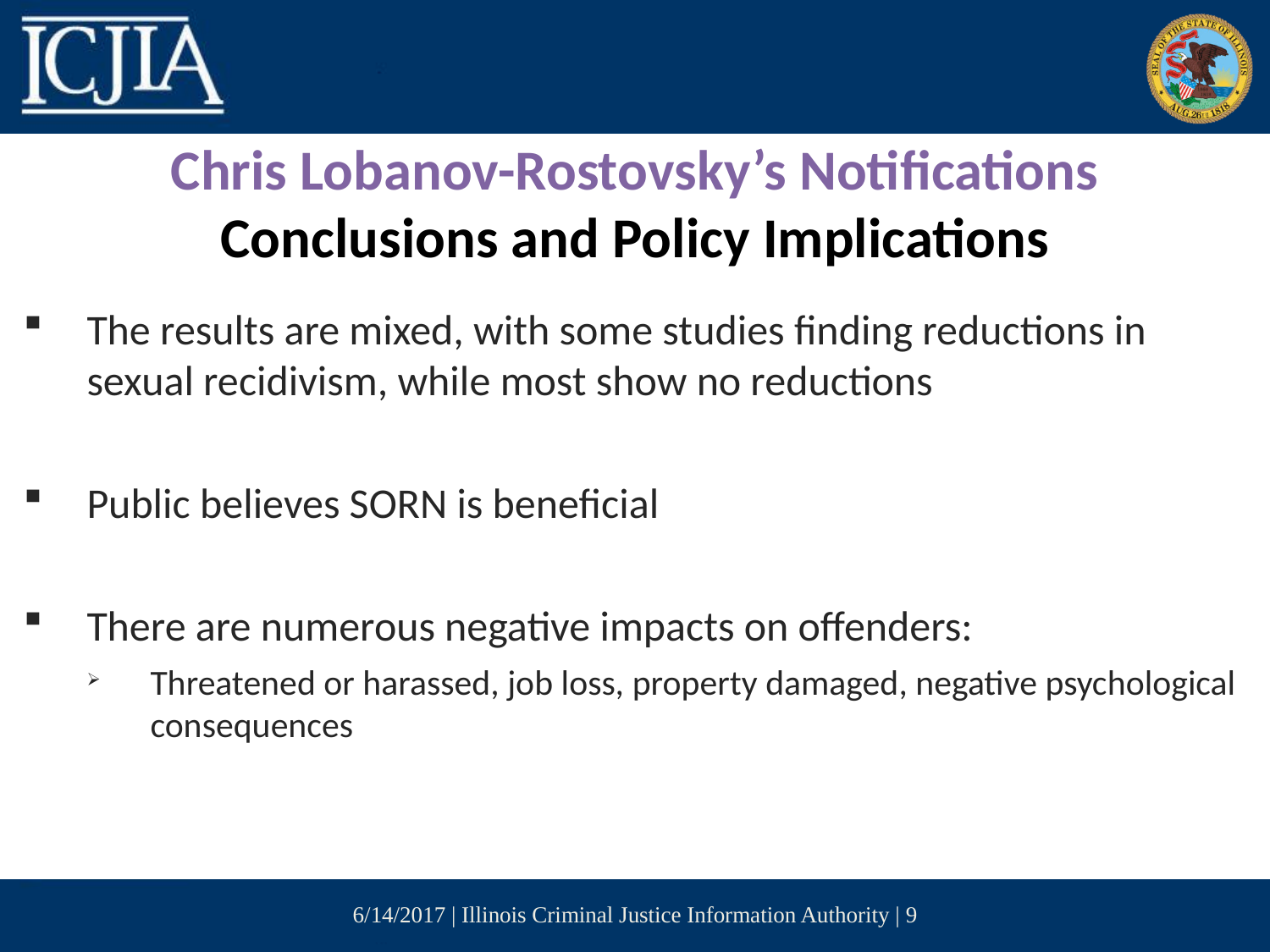

Chris Lobanov-Rostovsky’s Notifications
Conclusions and Policy Implications
The results are mixed, with some studies finding reductions in sexual recidivism, while most show no reductions

Public believes SORN is beneficial

There are numerous negative impacts on offenders:
Threatened or harassed, job loss, property damaged, negative psychological consequences

6/14/2017 | Illinois Criminal Justice Information Authority | 9